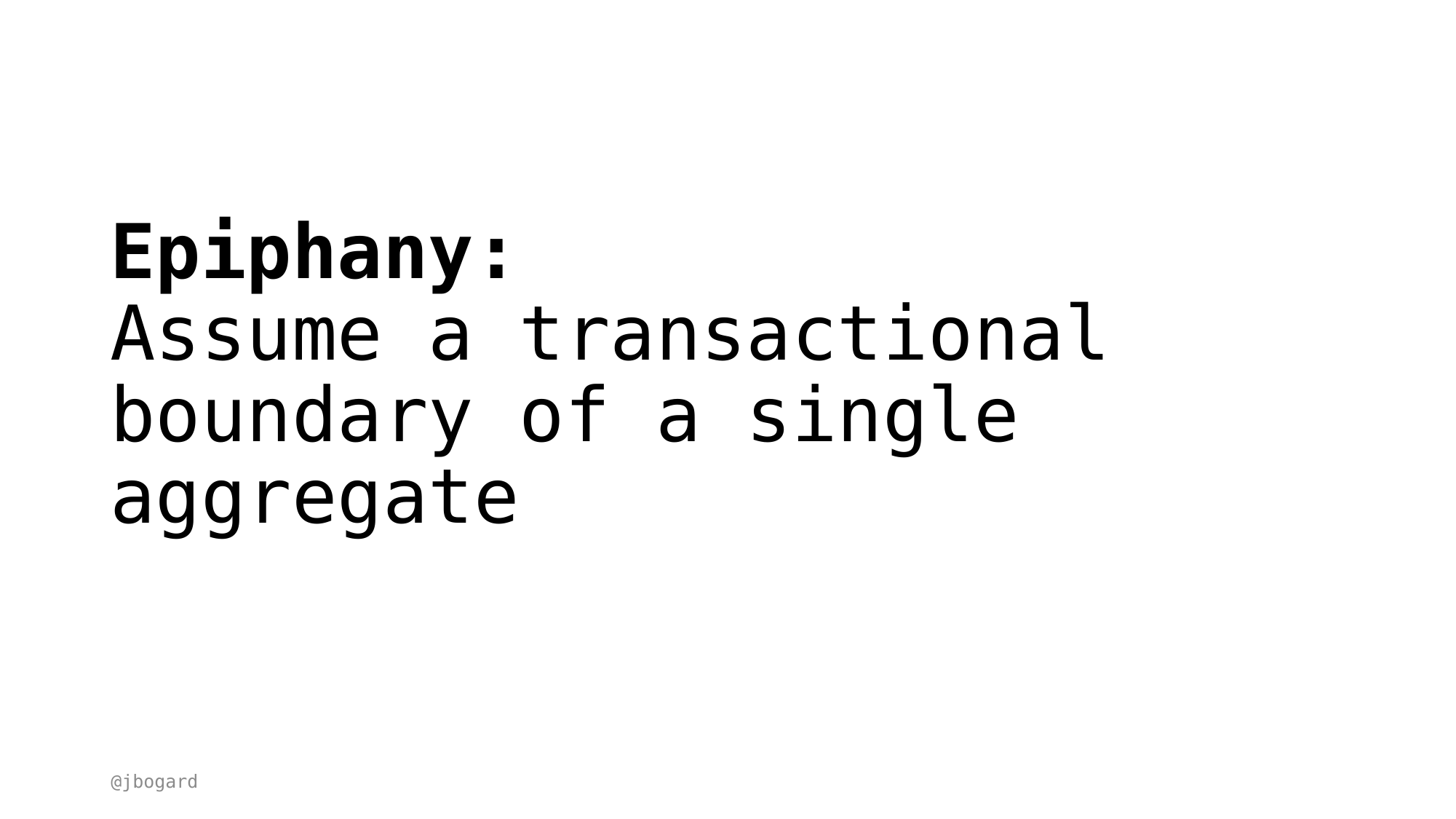

# Epiphany: Assume a transactional boundary of a single aggregate

@jbogard